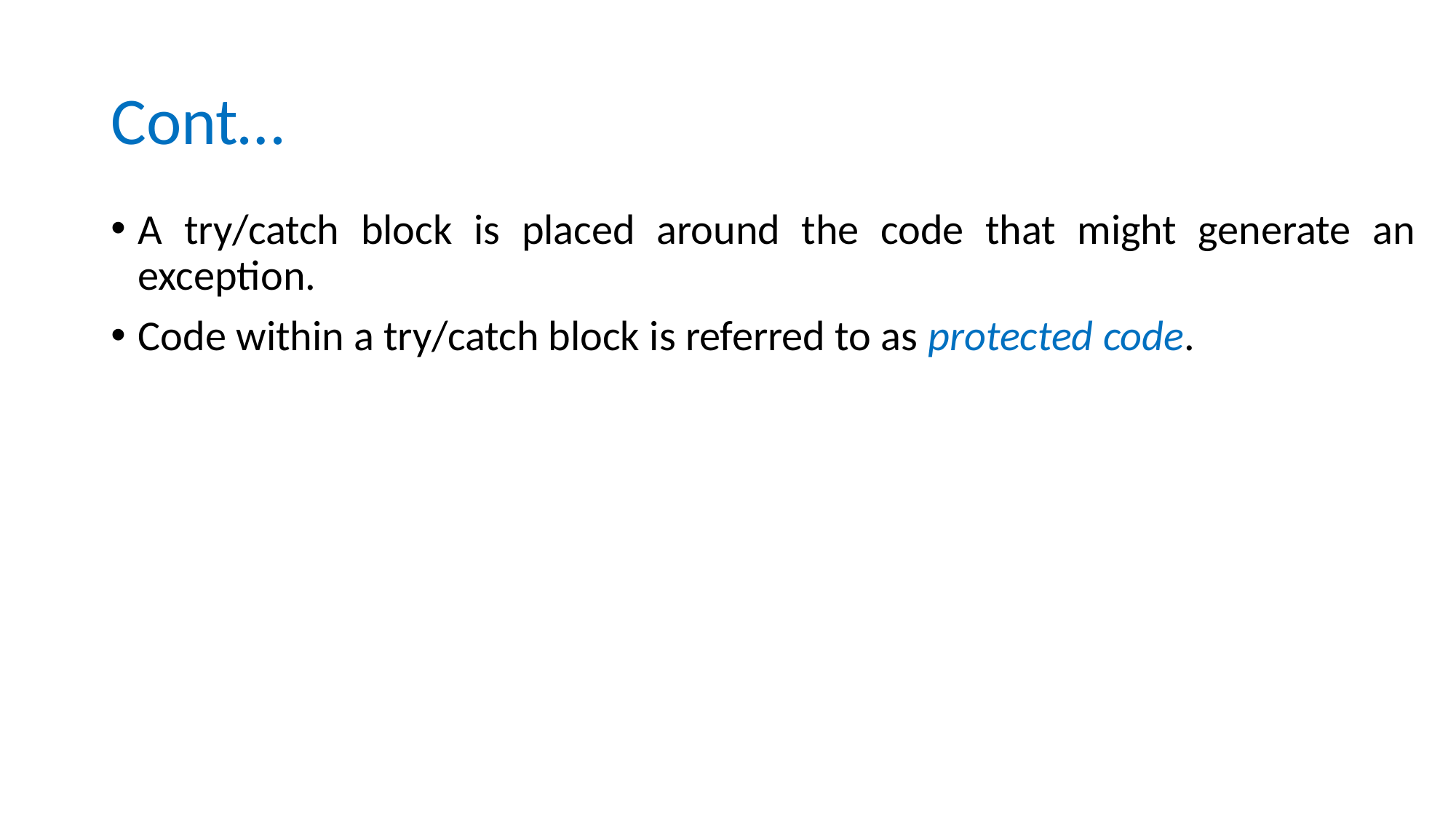

# Cont…
A try/catch block is placed around the code that might generate an exception.
Code within a try/catch block is referred to as protected code.